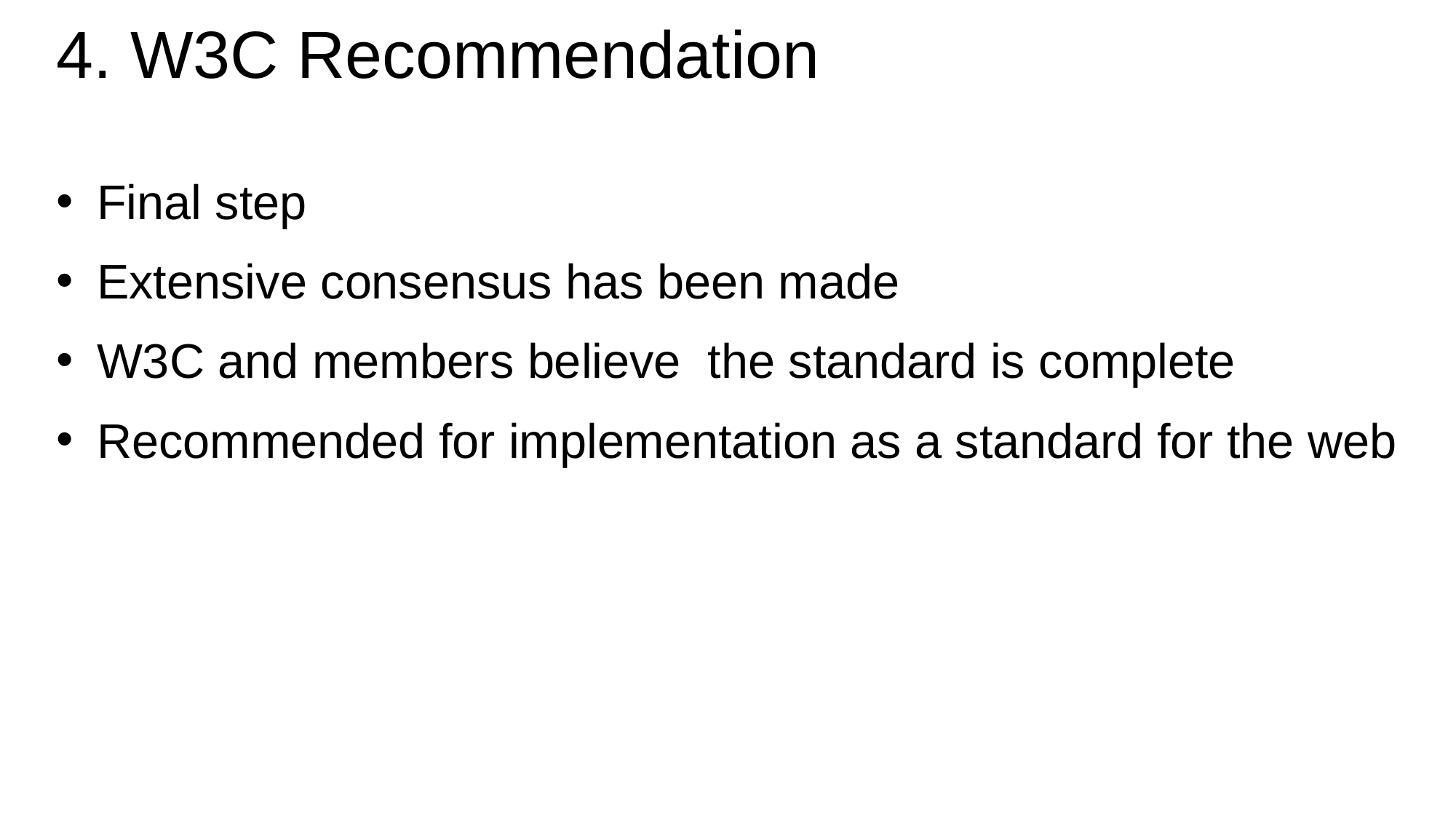

# 4. W3C Recommendation
Final step
Extensive consensus has been made
W3C and members believe  the standard is complete
Recommended for implementation as a standard for the web